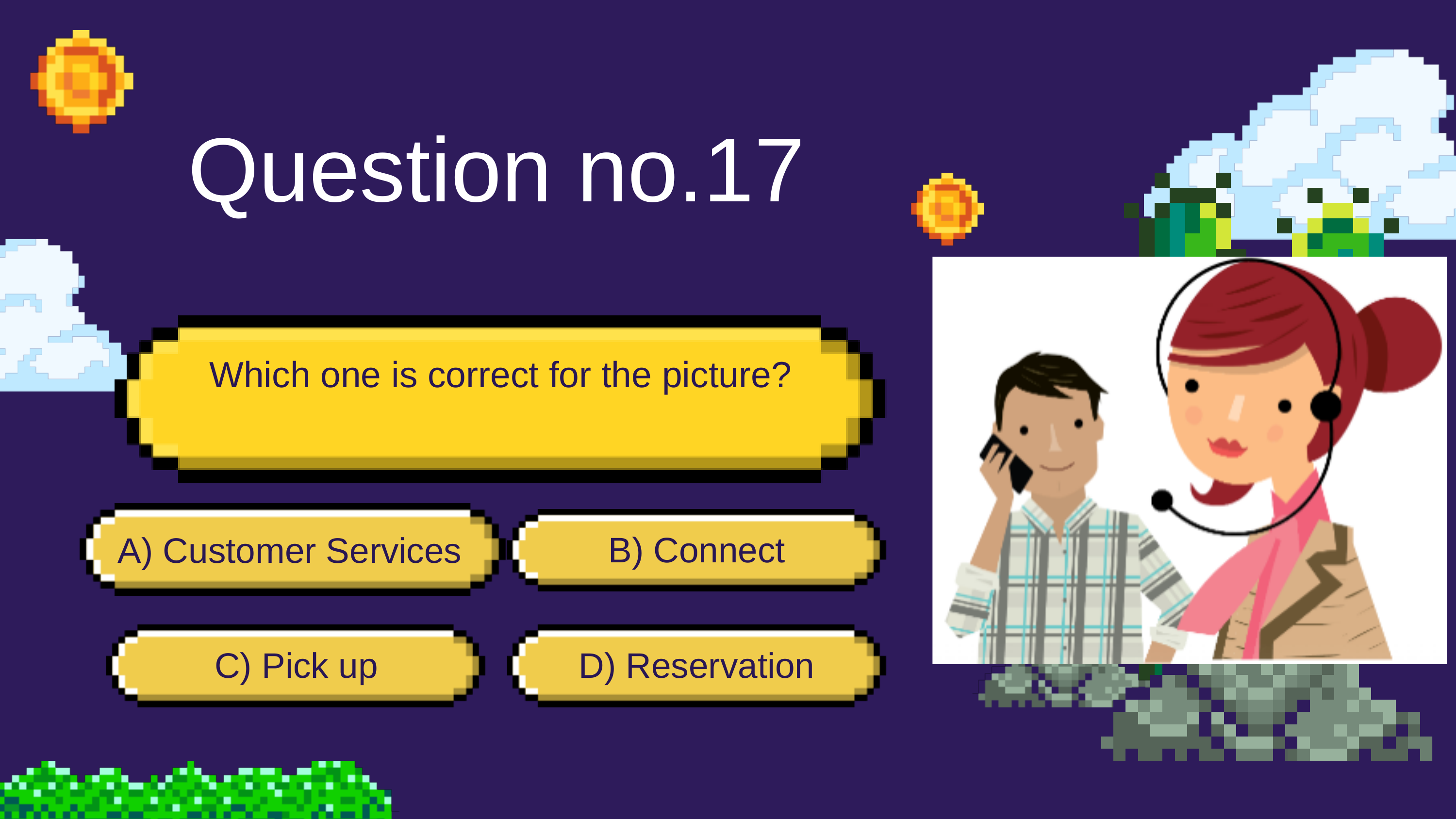

Question no.17

Which one is correct for the picture?
A. Indonesia

B) Connect
A) Customer Services

C) Pick up
D) Reservation